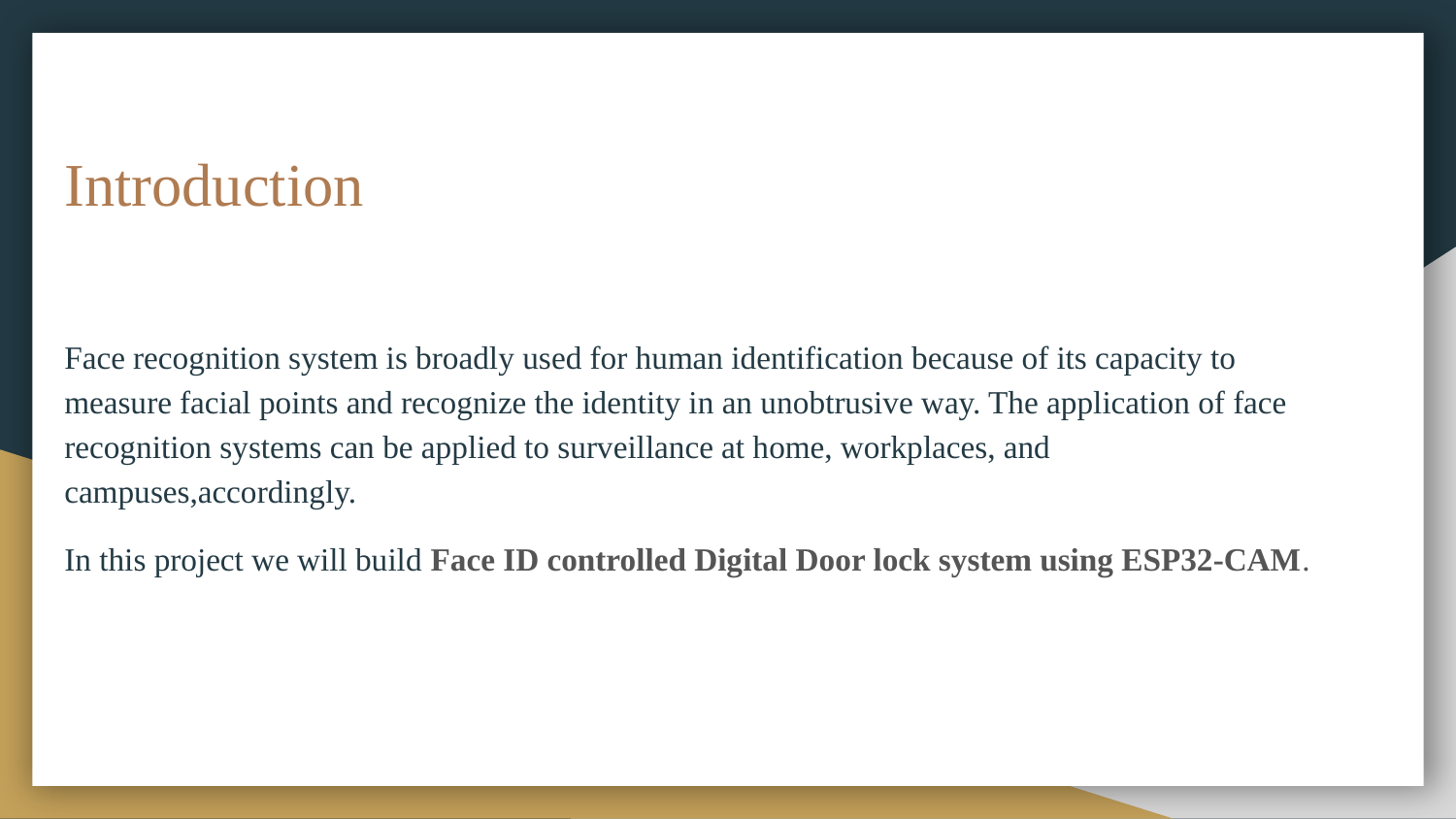

# Introduction
Face recognition system is broadly used for human identification because of its capacity to measure facial points and recognize the identity in an unobtrusive way. The application of face recognition systems can be applied to surveillance at home, workplaces, and campuses,accordingly.
In this project we will build Face ID controlled Digital Door lock system using ESP32-CAM.